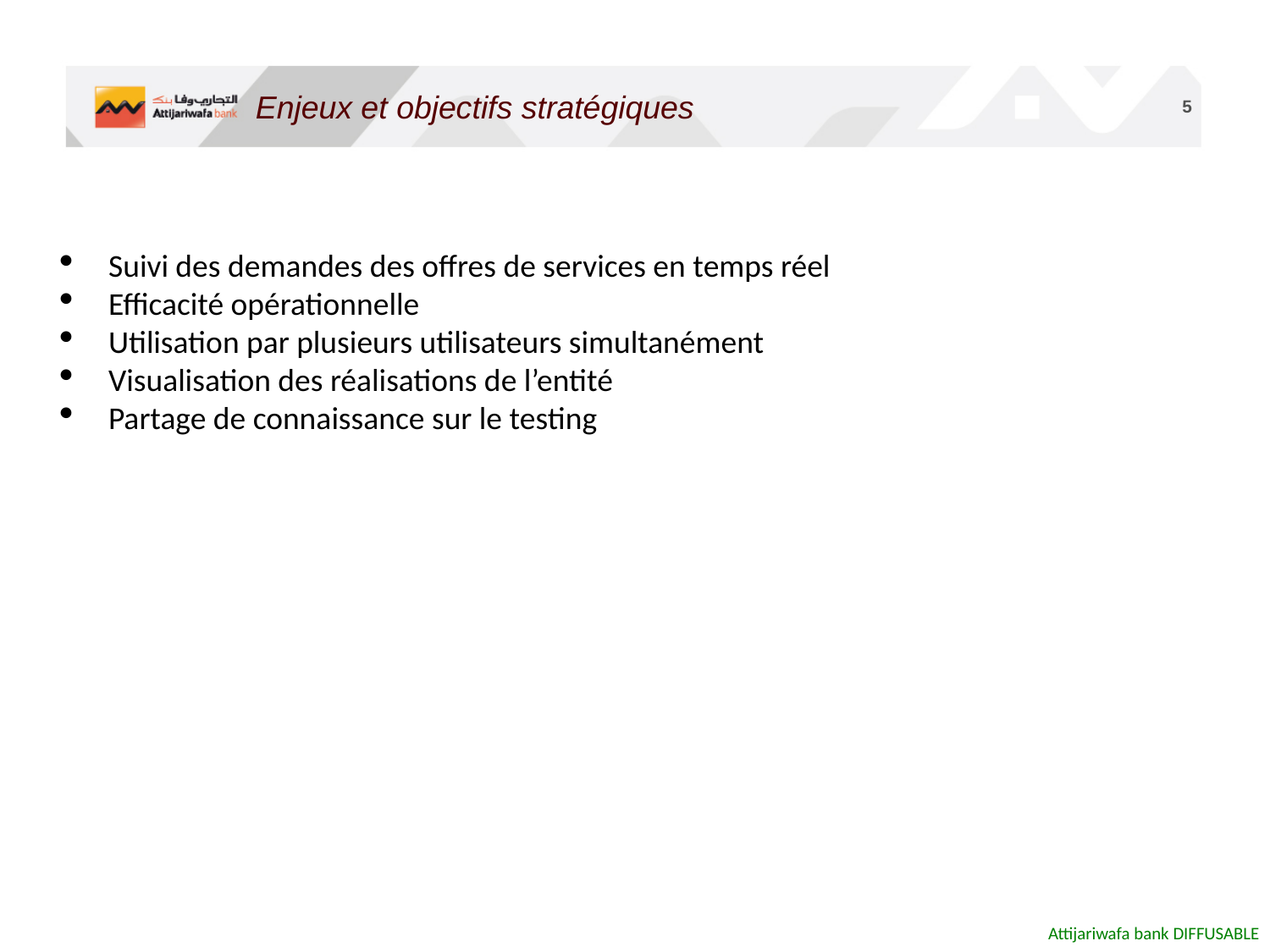

Enjeux et objectifs stratégiques
Suivi des demandes des offres de services en temps réel
Efficacité opérationnelle
Utilisation par plusieurs utilisateurs simultanément
Visualisation des réalisations de l’entité
Partage de connaissance sur le testing